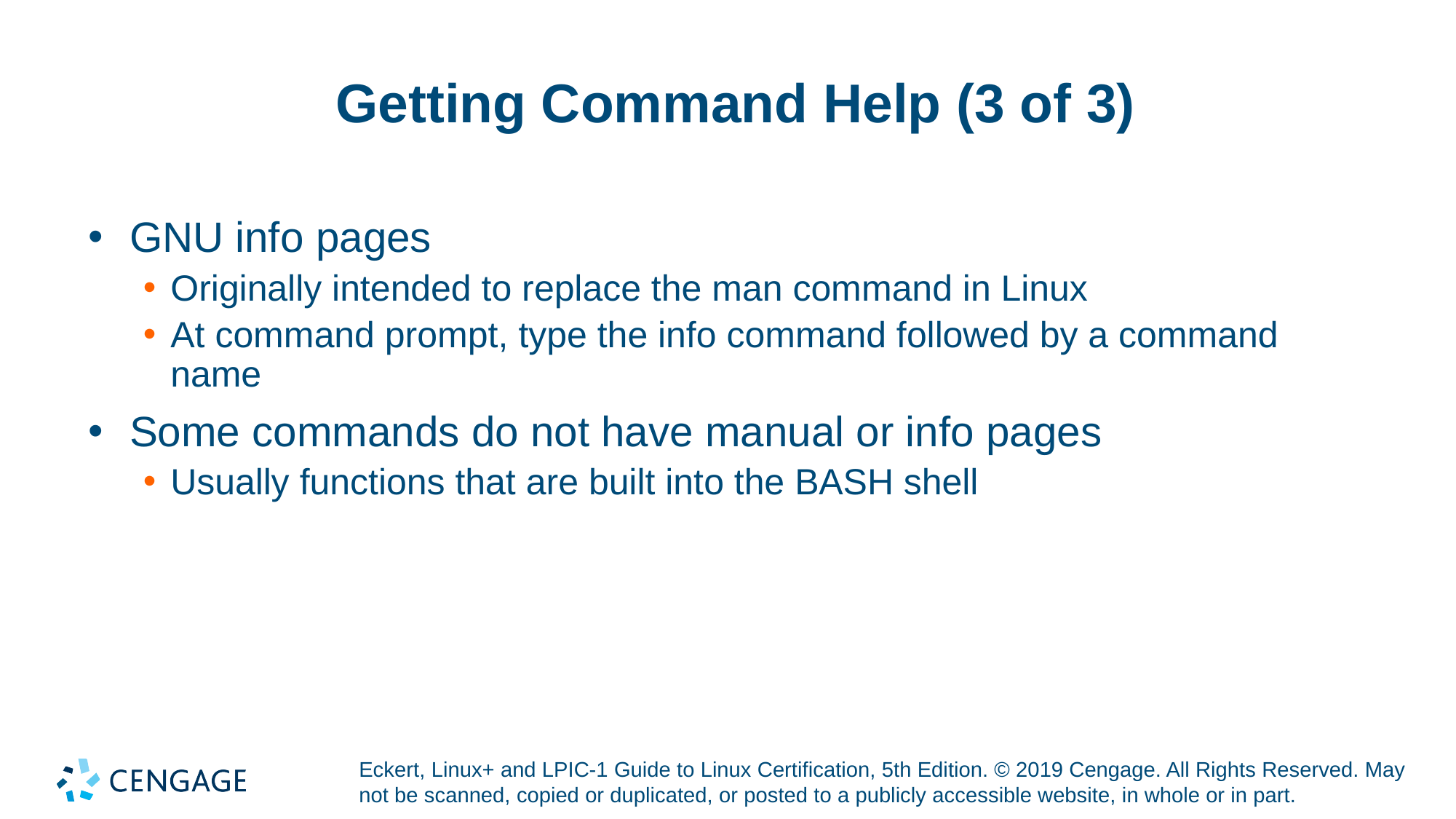

# Getting Command Help (3 of 3)
GNU info pages
Originally intended to replace the man command in Linux
At command prompt, type the info command followed by a command name
Some commands do not have manual or info pages
Usually functions that are built into the BASH shell